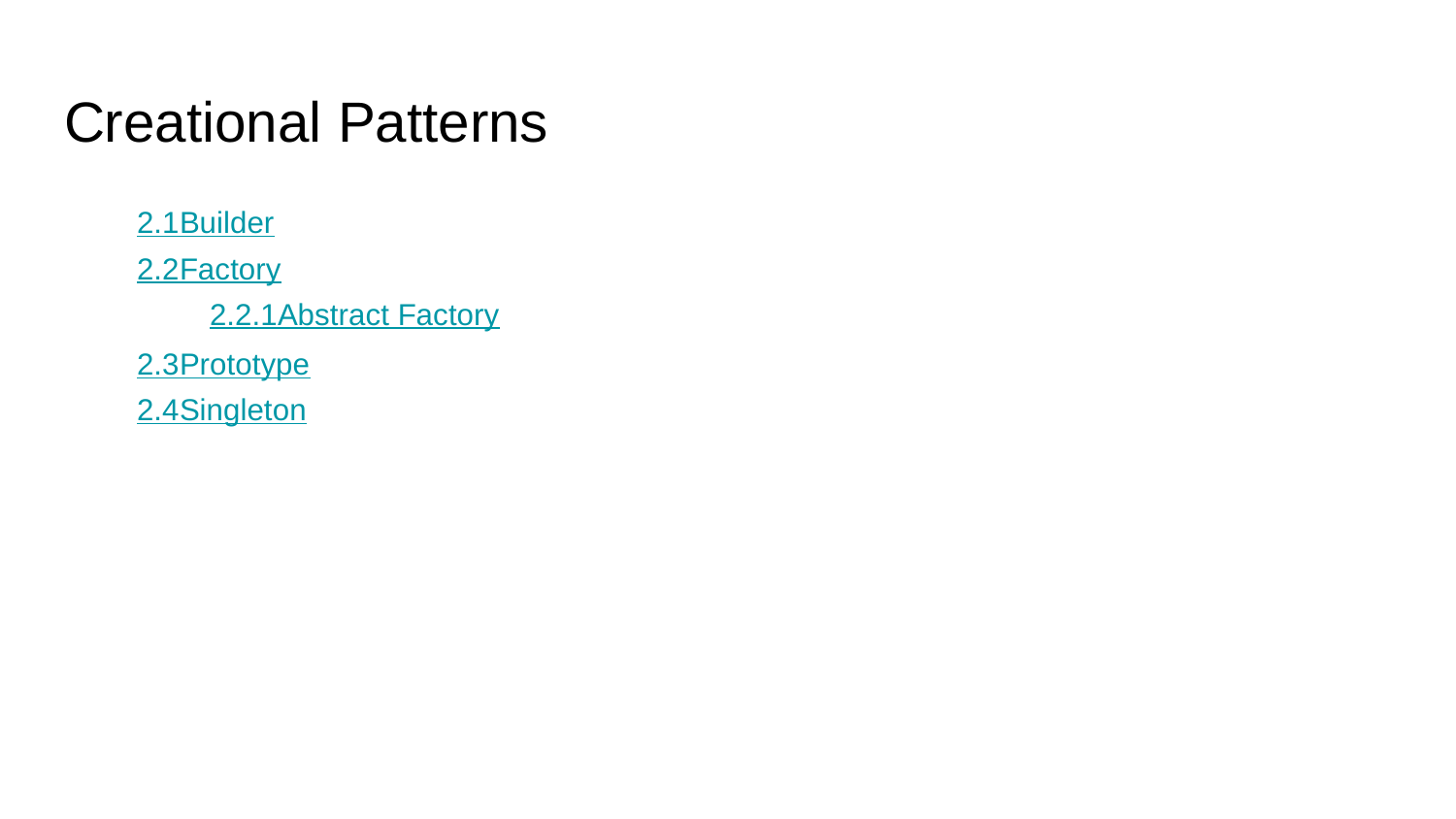

# Creational Patterns
2.1Builder
2.2Factory
2.2.1Abstract Factory
2.3Prototype
2.4Singleton